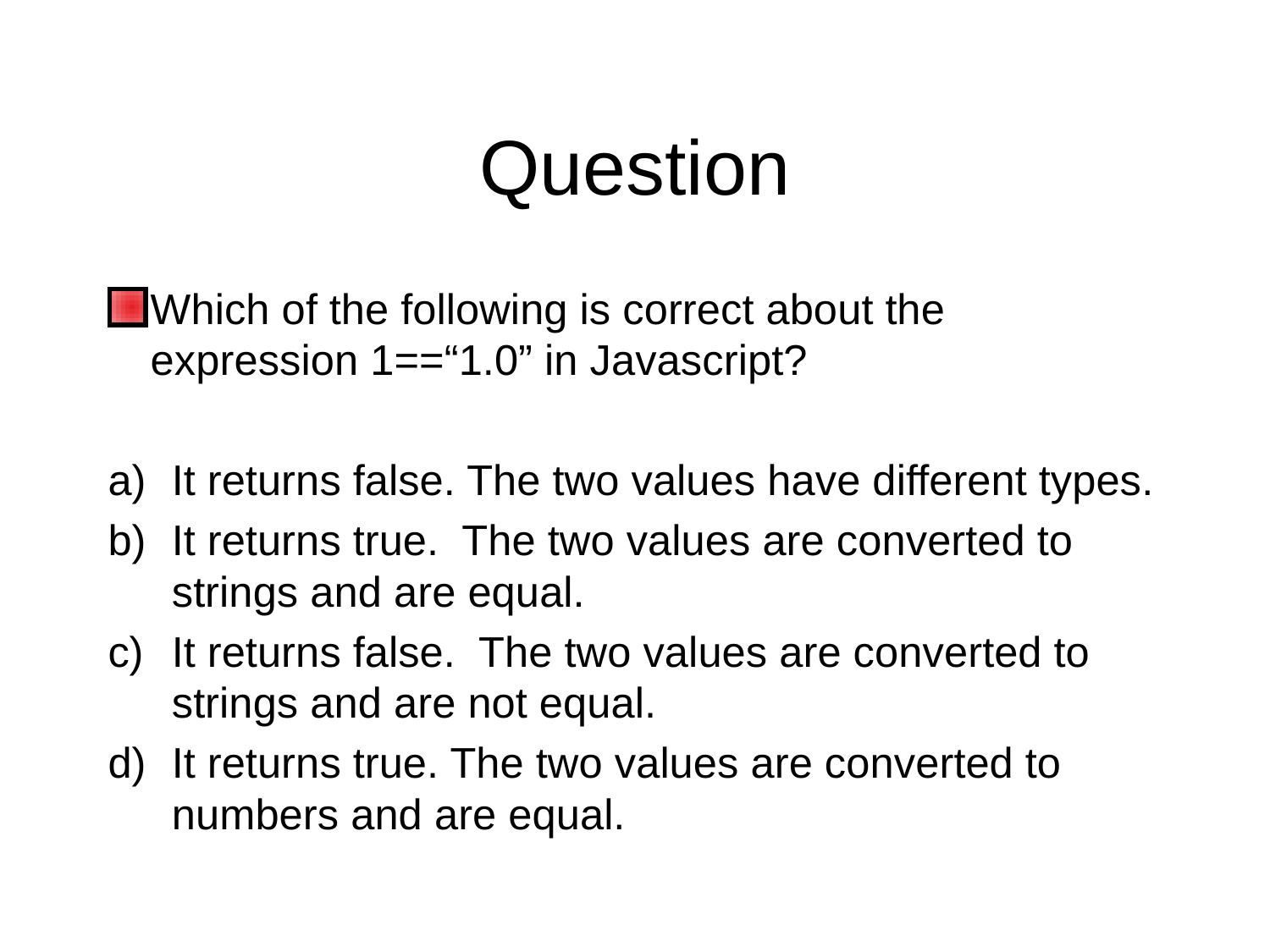

# Question
Which of the following is correct about the expression 1==“1.0” in Javascript?

It returns false. The two values have different types.
It returns true.  The two values are converted to strings and are equal.
It returns false.  The two values are converted to strings and are not equal.
It returns true. The two values are converted to numbers and are equal.